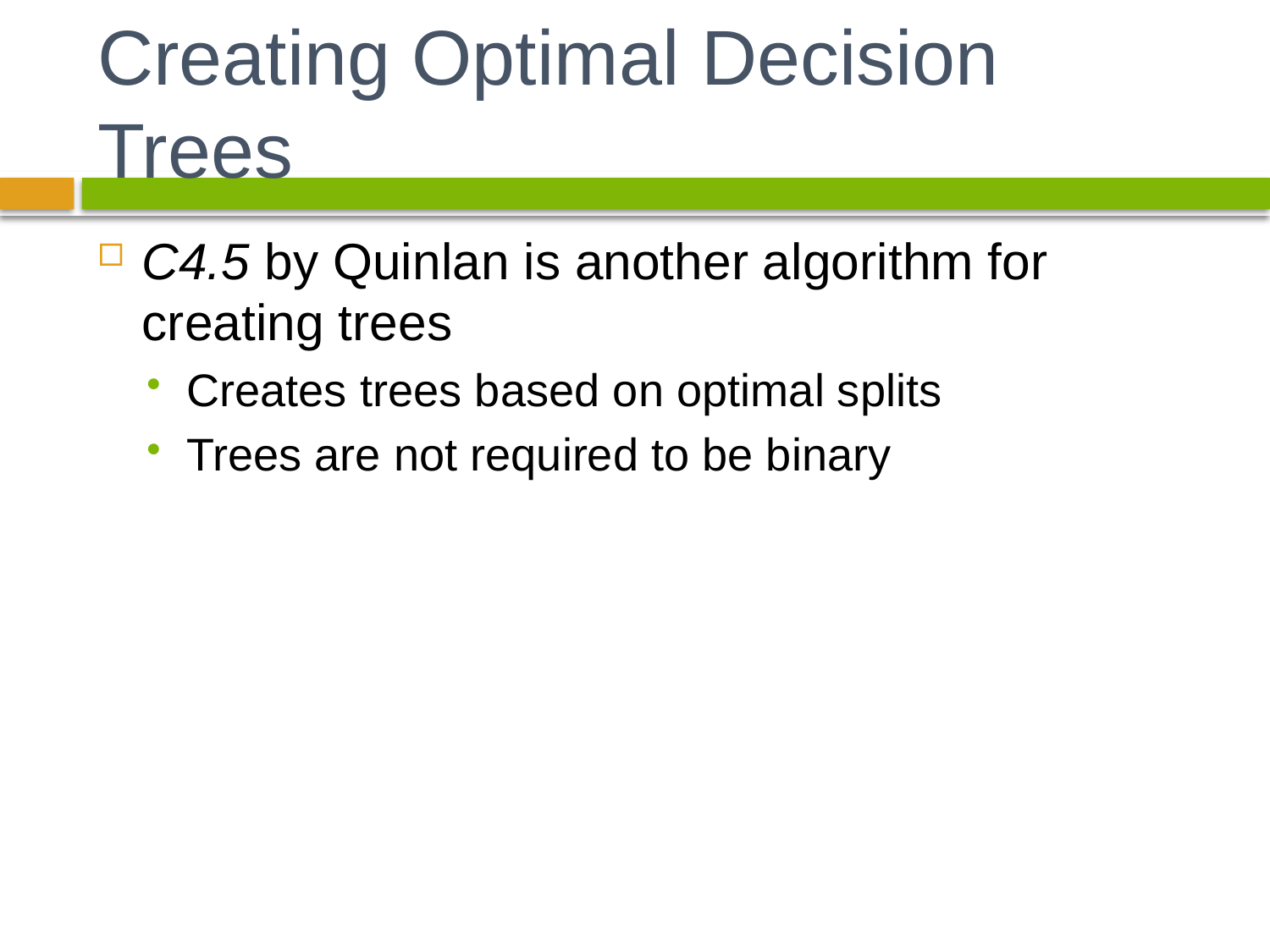

# Creating Optimal Decision Trees
C4.5 by Quinlan is another algorithm for creating trees
Creates trees based on optimal splits
Trees are not required to be binary